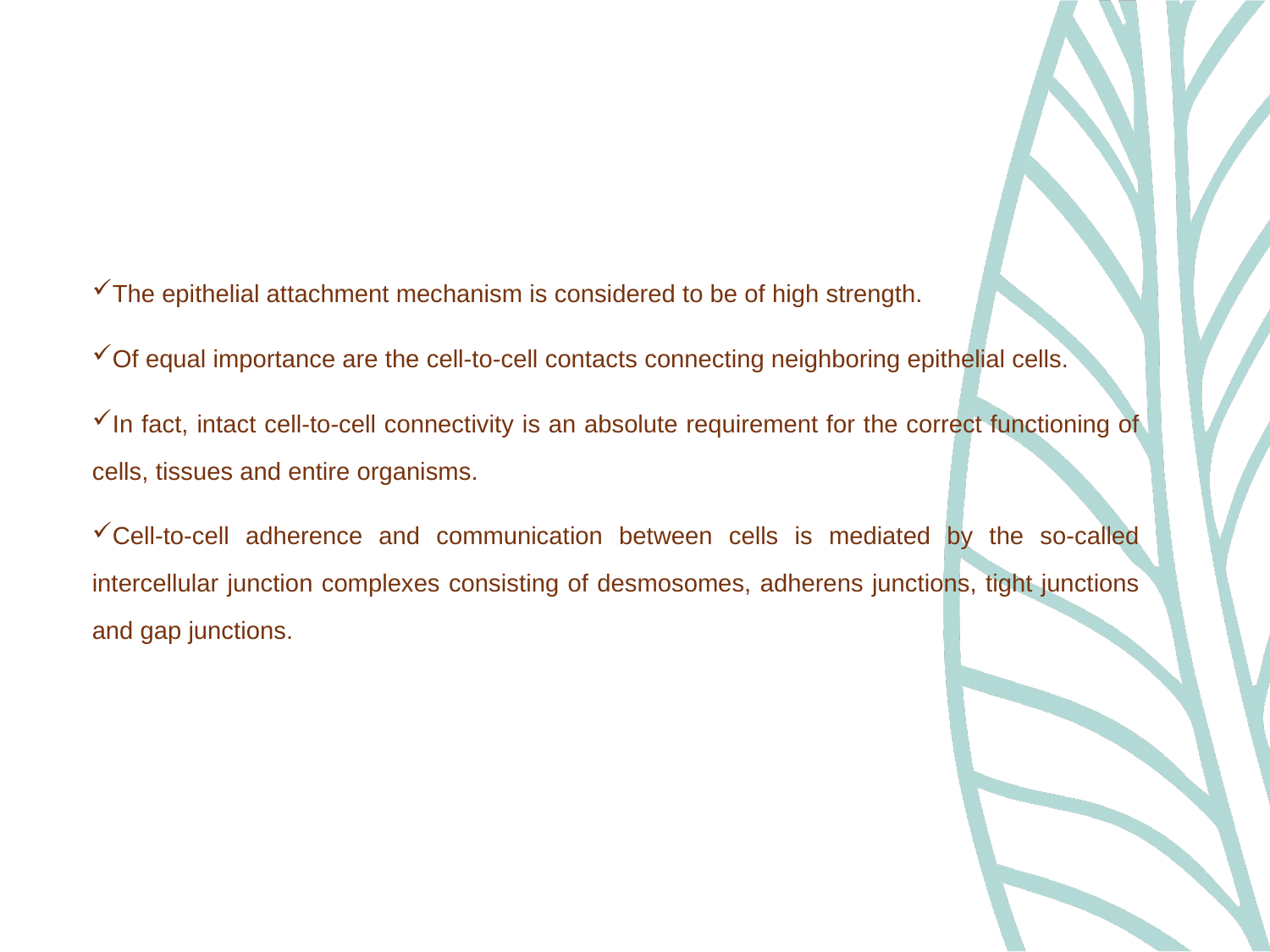

The epithelial attachment mechanism is considered to be of high strength.
Of equal importance are the cell-to-cell contacts connecting neighboring epithelial cells.
In fact, intact cell-to-cell connectivity is an absolute requirement for the correct functioning of cells, tissues and entire organisms.
Cell-to-cell adherence and communication between cells is mediated by the so-called intercellular junction complexes consisting of desmosomes, adherens junctions, tight junctions and gap junctions.